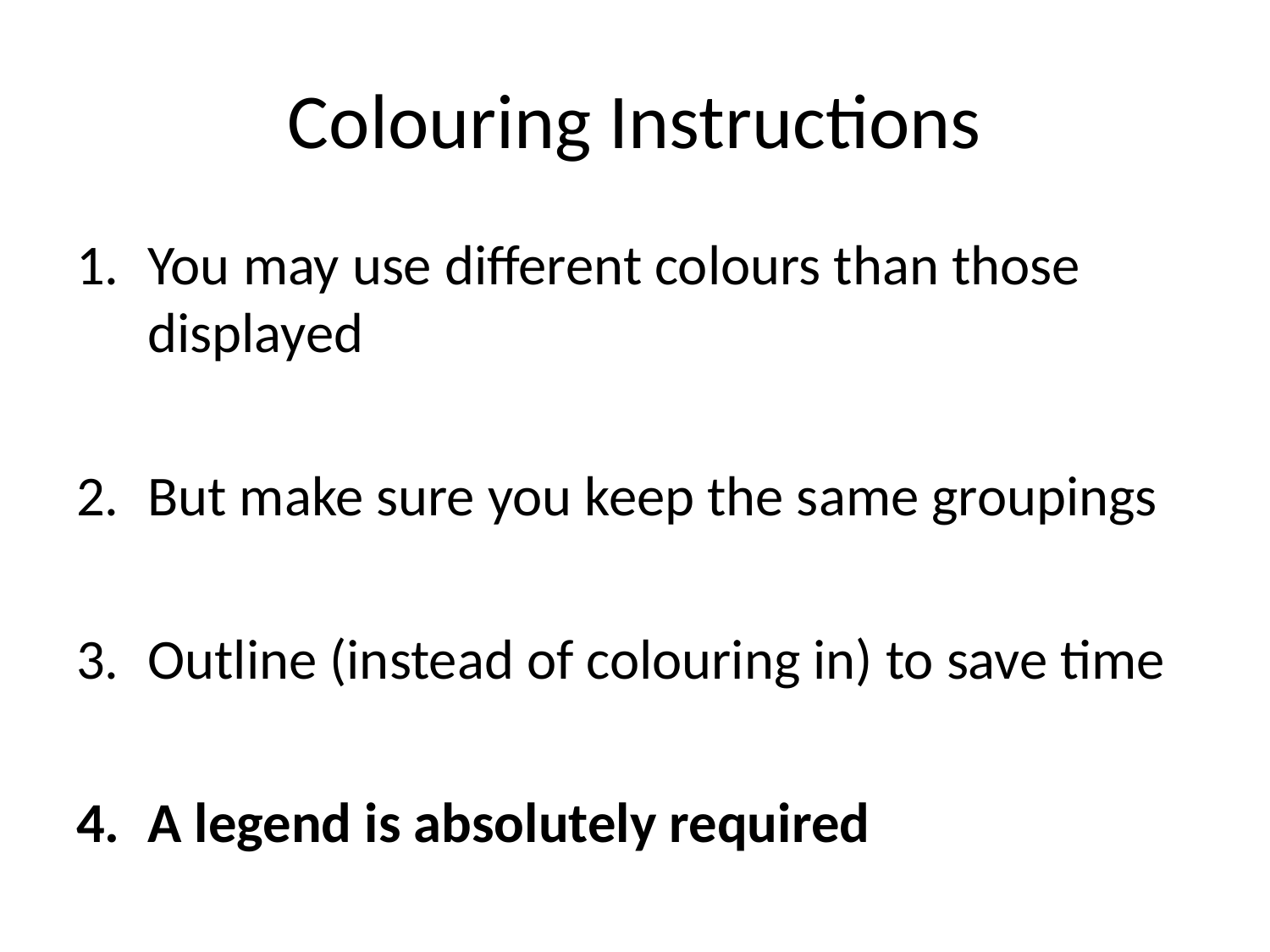

# Colouring Instructions
You may use different colours than those displayed

But make sure you keep the same groupings

Outline (instead of colouring in) to save time

A legend is absolutely required